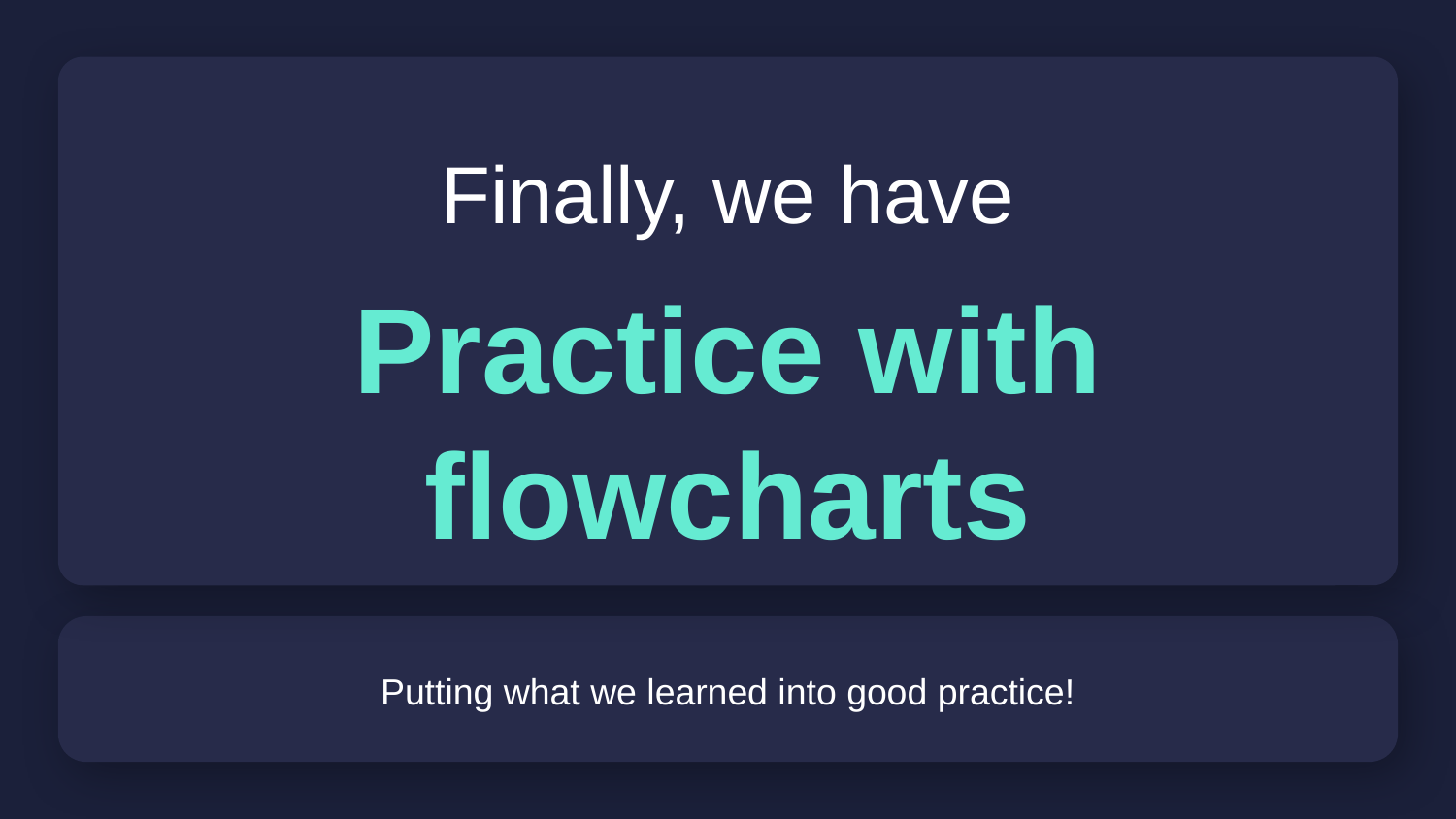

Finally, we have
Practice with flowcharts
# Putting what we learned into good practice!